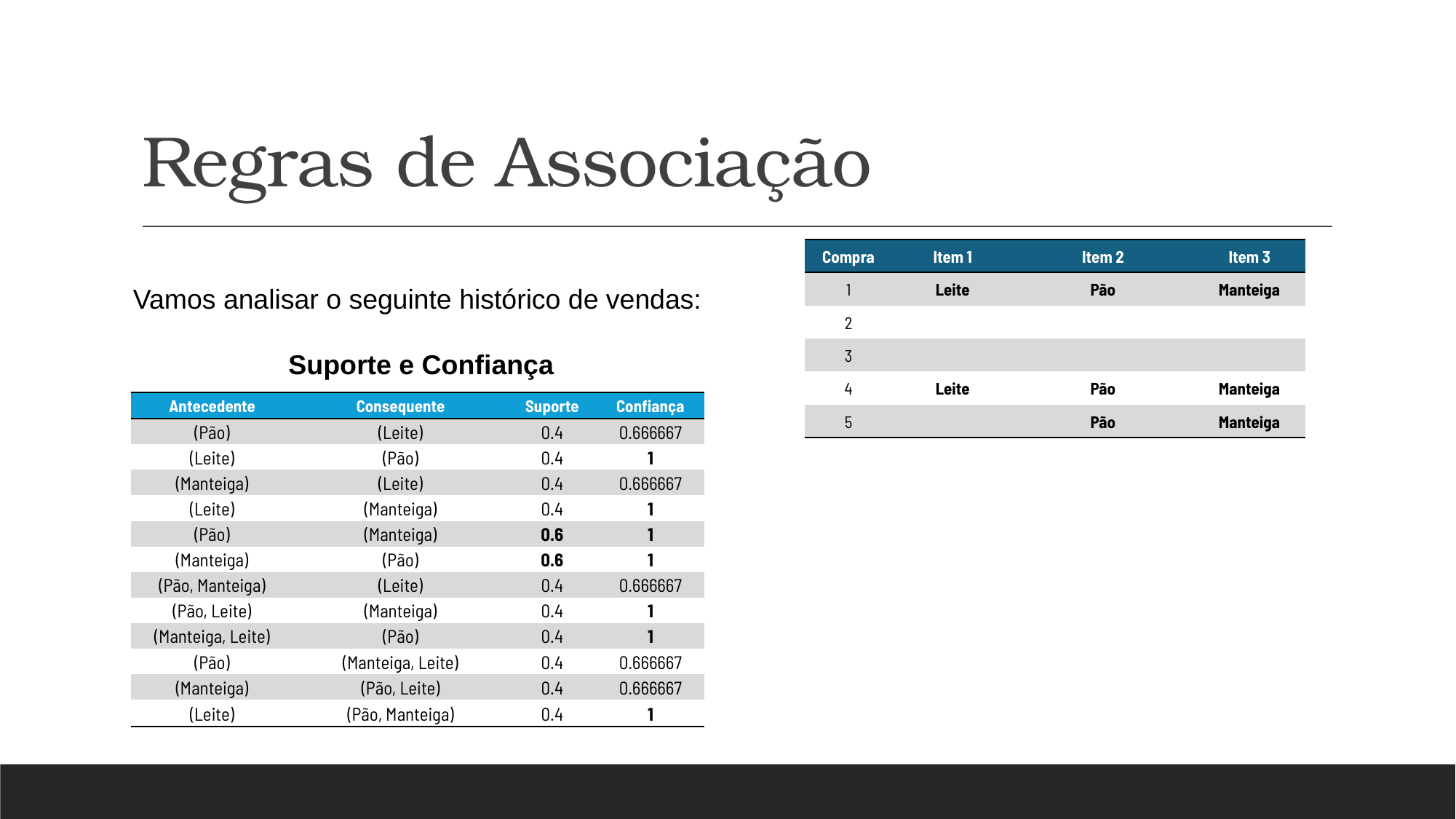

# Regras de Associação
| Compra | Item 1 | Item 2 | Item 3 |
| --- | --- | --- | --- |
| 1 | Leite | Pão | Manteiga |
| 2 |  |  |  |
| 3 |  |  |  |
| 4 | Leite | Pão | Manteiga |
| 5 |  | Pão | Manteiga |
Vamos analisar o seguinte histórico de vendas:

Suporte e Confiança

| Antecedente | Consequente | Suporte | Confiança |
| --- | --- | --- | --- |
| (Pão) | (Leite) | 0.4 | 0.666667 |
| (Leite) | (Pão) | 0.4 | 1 |
| (Manteiga) | (Leite) | 0.4 | 0.666667 |
| (Leite) | (Manteiga) | 0.4 | 1 |
| (Pão) | (Manteiga) | 0.6 | 1 |
| (Manteiga) | (Pão) | 0.6 | 1 |
| (Pão, Manteiga) | (Leite) | 0.4 | 0.666667 |
| (Pão, Leite) | (Manteiga) | 0.4 | 1 |
| (Manteiga, Leite) | (Pão) | 0.4 | 1 |
| (Pão) | (Manteiga, Leite) | 0.4 | 0.666667 |
| (Manteiga) | (Pão, Leite) | 0.4 | 0.666667 |
| (Leite) | (Pão, Manteiga) | 0.4 | 1 |